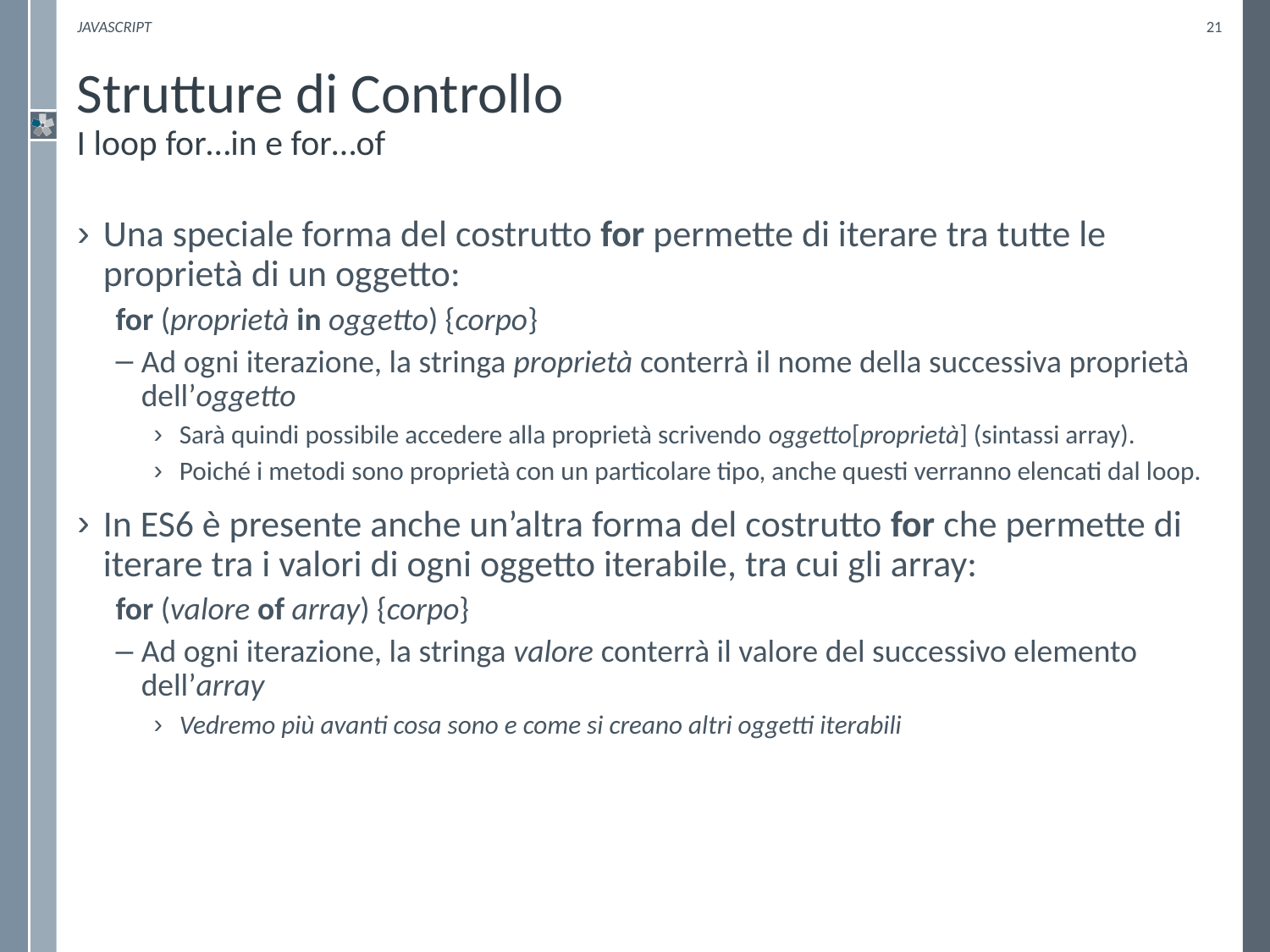

Javascript
21
# Strutture di Controllo I loop for…in e for…of
Una speciale forma del costrutto for permette di iterare tra tutte le proprietà di un oggetto:
for (proprietà in oggetto) {corpo}
Ad ogni iterazione, la stringa proprietà conterrà il nome della successiva proprietà dell’oggetto
Sarà quindi possibile accedere alla proprietà scrivendo oggetto[proprietà] (sintassi array).
Poiché i metodi sono proprietà con un particolare tipo, anche questi verranno elencati dal loop.
In ES6 è presente anche un’altra forma del costrutto for che permette di iterare tra i valori di ogni oggetto iterabile, tra cui gli array:
for (valore of array) {corpo}
Ad ogni iterazione, la stringa valore conterrà il valore del successivo elemento dell’array
Vedremo più avanti cosa sono e come si creano altri oggetti iterabili